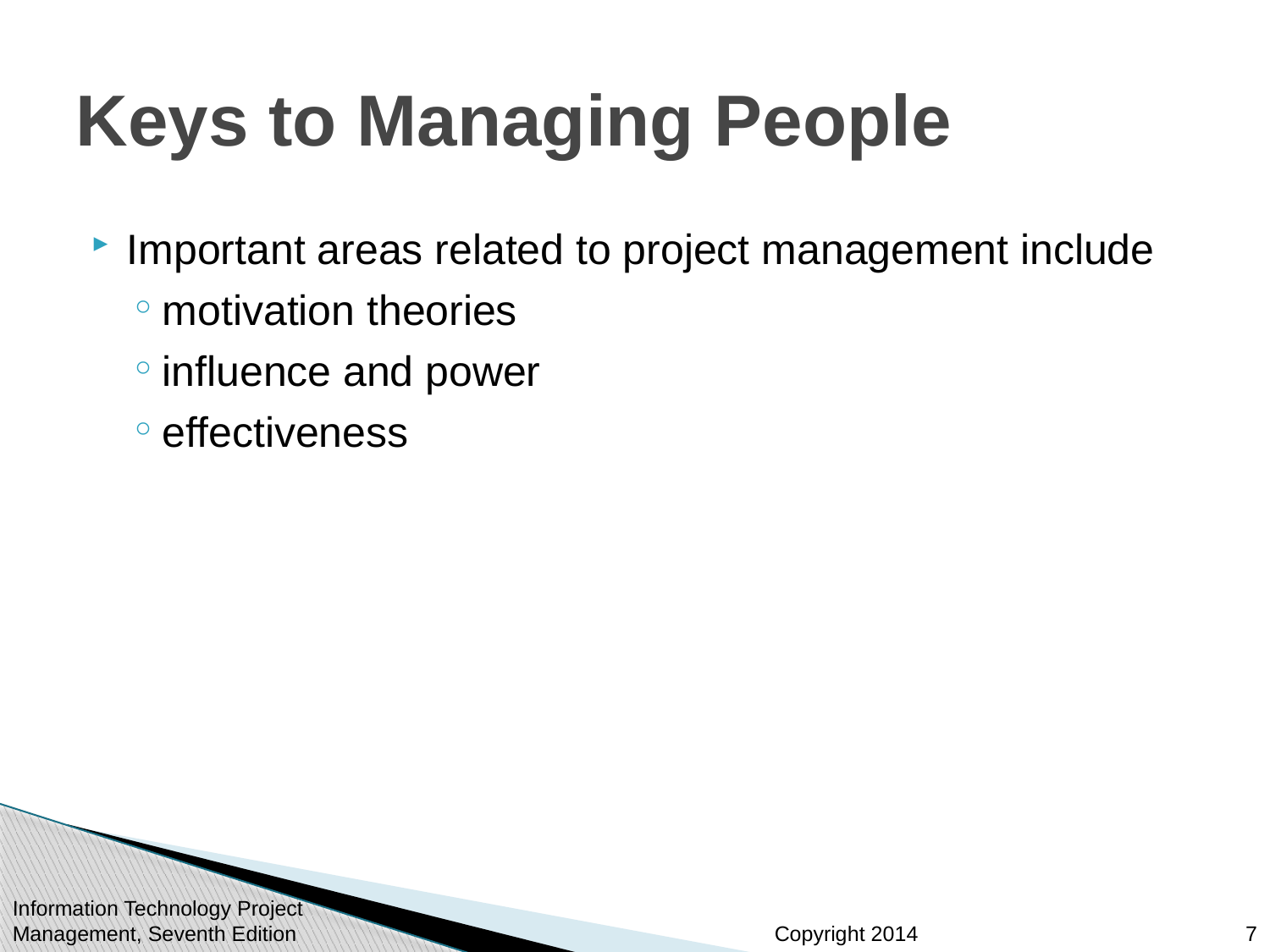

# Keys to Managing People
Important areas related to project management include
motivation theories
influence and power
effectiveness
Information Technology Project Management, Seventh Edition
7